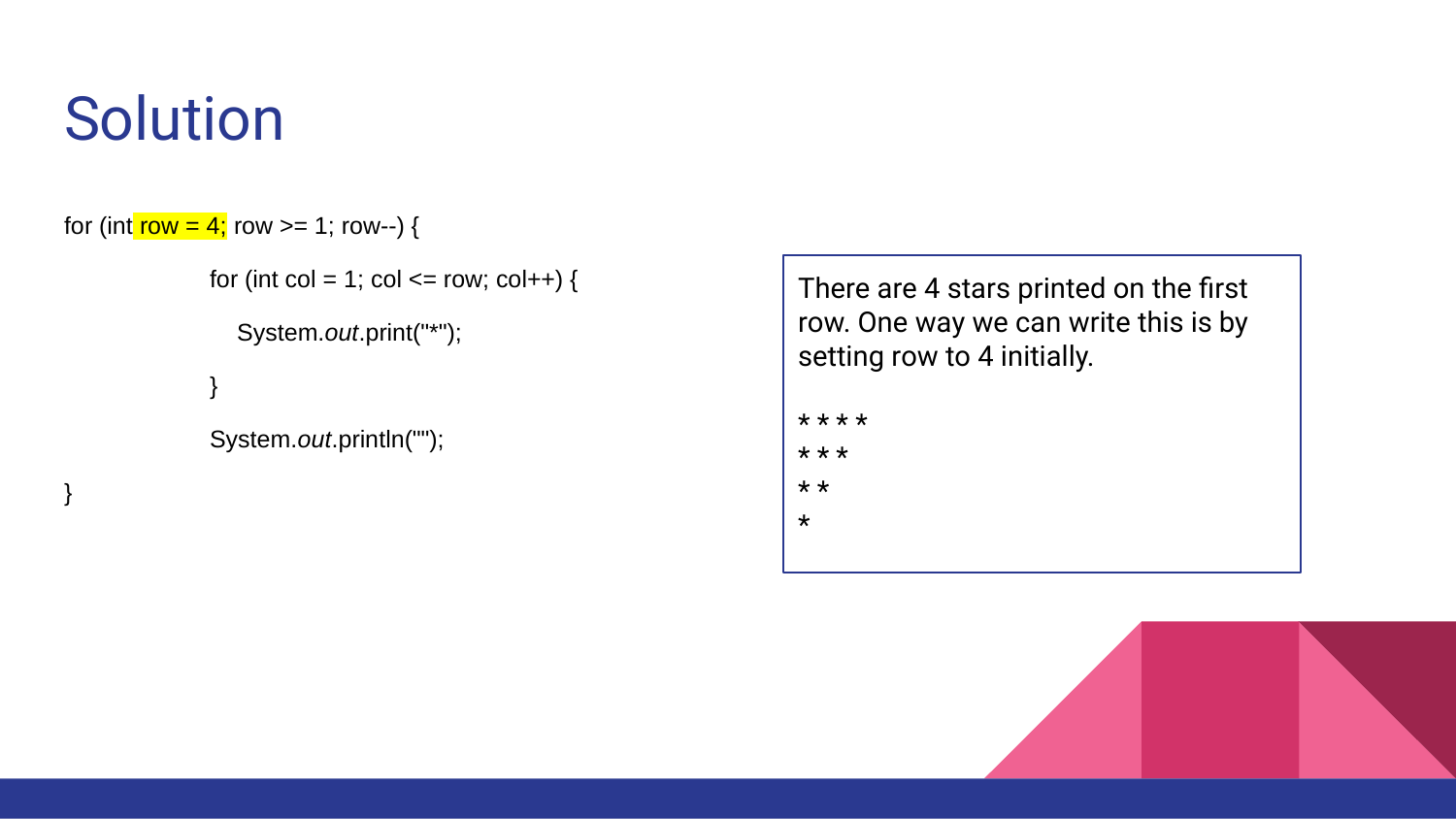

# Solution
for (int row = 4; row >= 1; row--) {
	for (int col = 1; col <= row; col++) {
    	    System.out.print("*");
	}
	System.out.println("");
}

There are 4 stars printed on the first row. One way we can write this is by setting row to 4 initially.

* * * *
* * *
* *
*